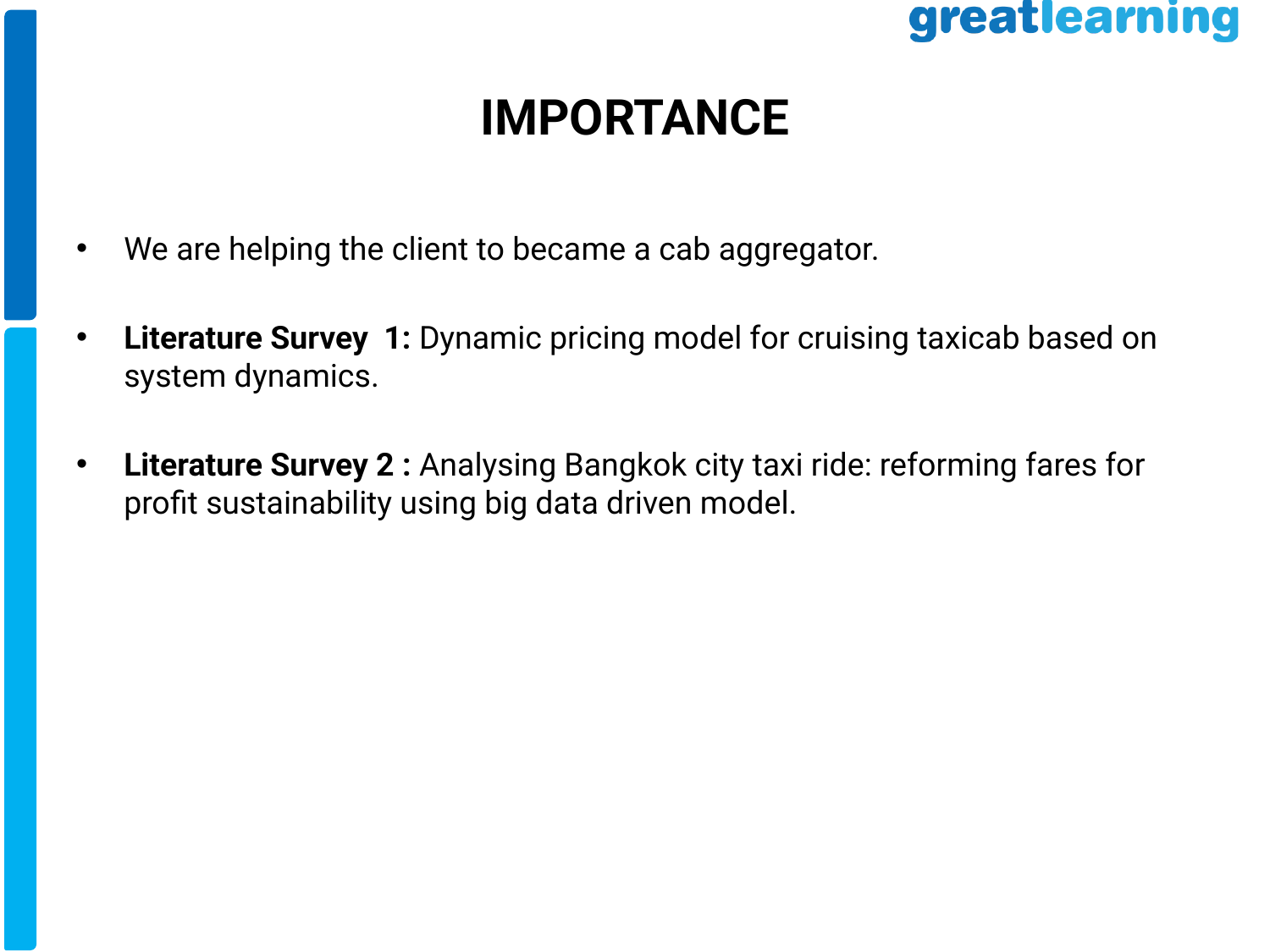

# IMPORTANCE
We are helping the client to became a cab aggregator.

Literature Survey  1: Dynamic pricing model for cruising taxicab based on system dynamics.

Literature Survey 2 : Analysing Bangkok city taxi ride: reforming fares for profit sustainability using big data driven model.